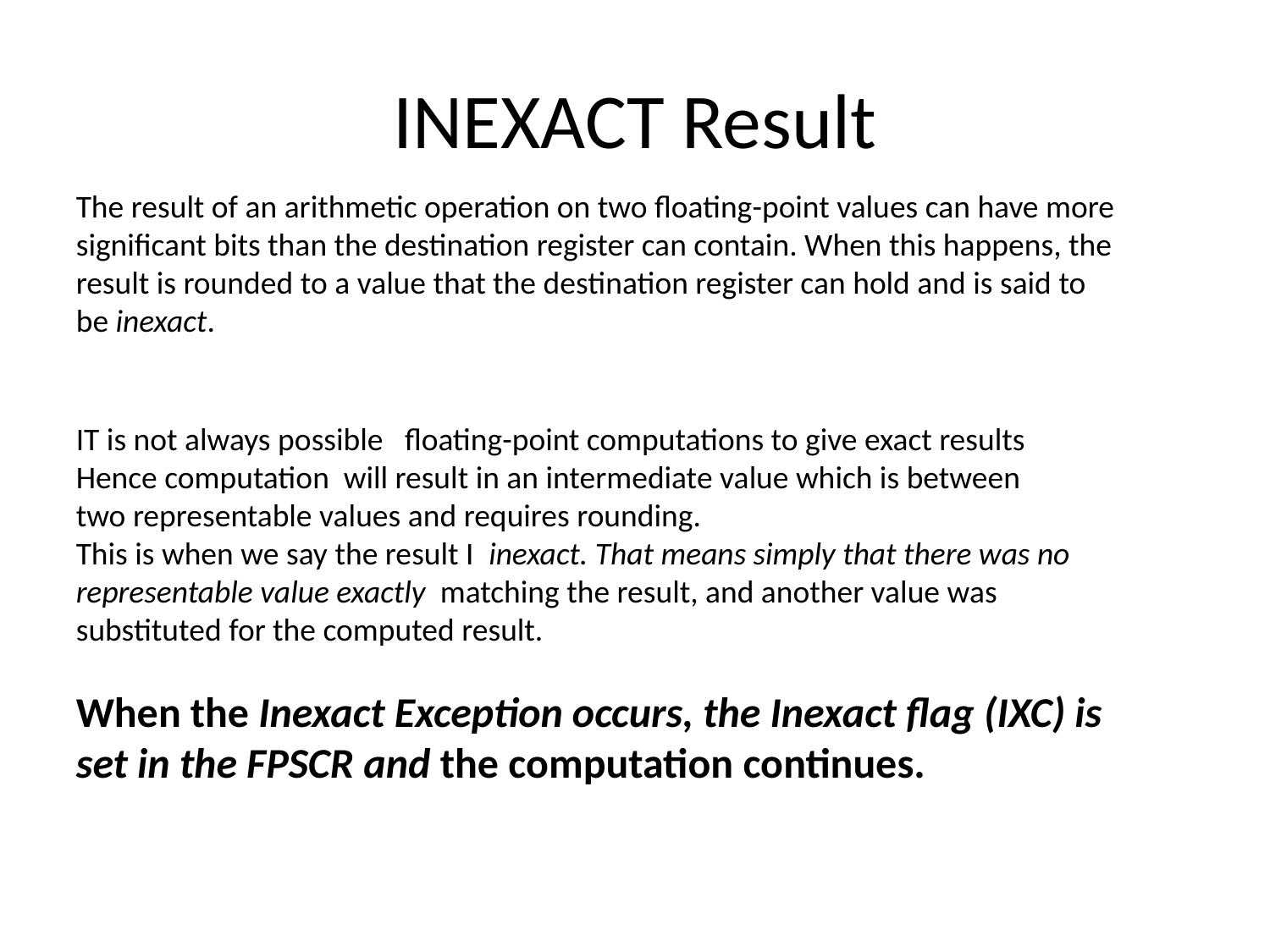

# INEXACT Result
The result of an arithmetic operation on two floating-point values can have more significant bits than the destination register can contain. When this happens, the result is rounded to a value that the destination register can hold and is said to be inexact.
IT is not always possible   floating-point computations to give exact results
Hence computation  will result in an intermediate value which is between
two representable values and requires rounding.
This is when we say the result I  inexact. That means simply that there was no representable value exactly  matching the result, and another value was substituted for the computed result.

When the Inexact Exception occurs, the Inexact flag (IXC) is set in the FPSCR and the computation continues.